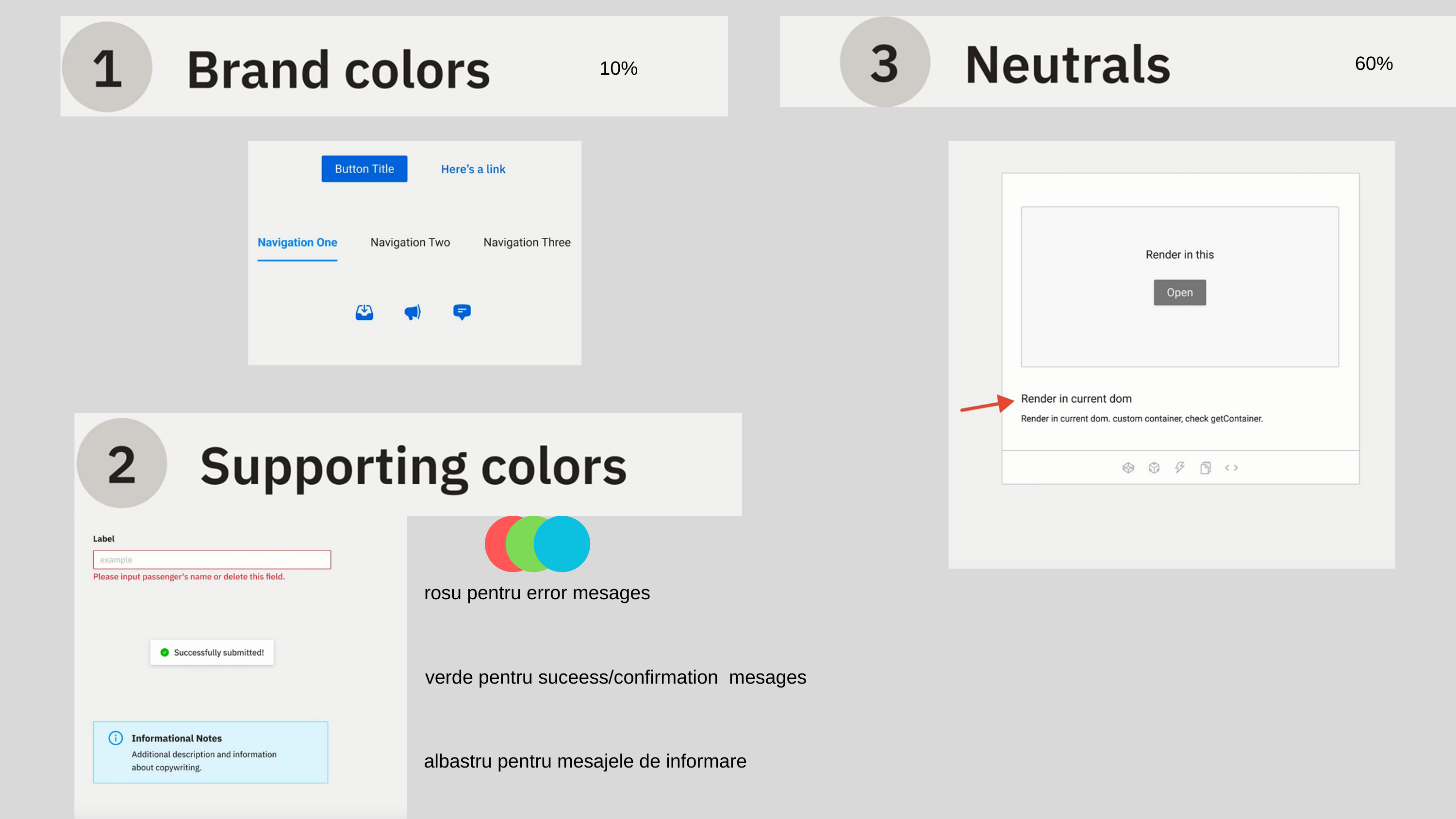

60%
10%

rosu pentru error mesages
verde pentru suceess/confirmation  mesages
albastru pentru mesajele de informare